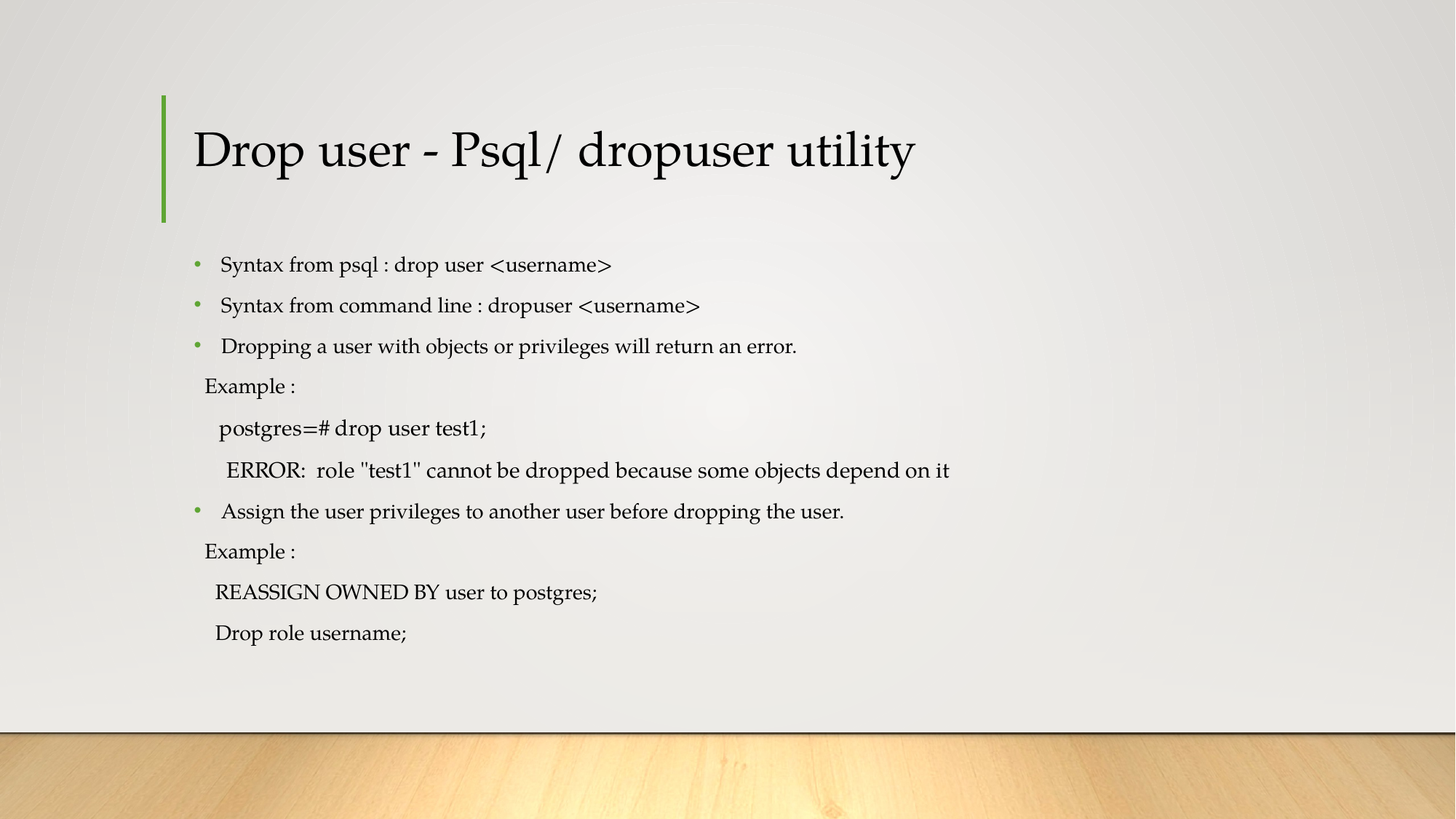

# Drop user - Psql/ dropuser utility
Syntax from psql : drop user <username>
Syntax from command line : dropuser <username>
Dropping a user with objects or privileges will return an error.
  Example :
       postgres=# drop user test1;
      ERROR:  role "test1" cannot be dropped because some objects depend on it
Assign the user privileges to another user before dropping the user.
  Example :
    REASSIGN OWNED BY user to postgres;
    Drop role username;